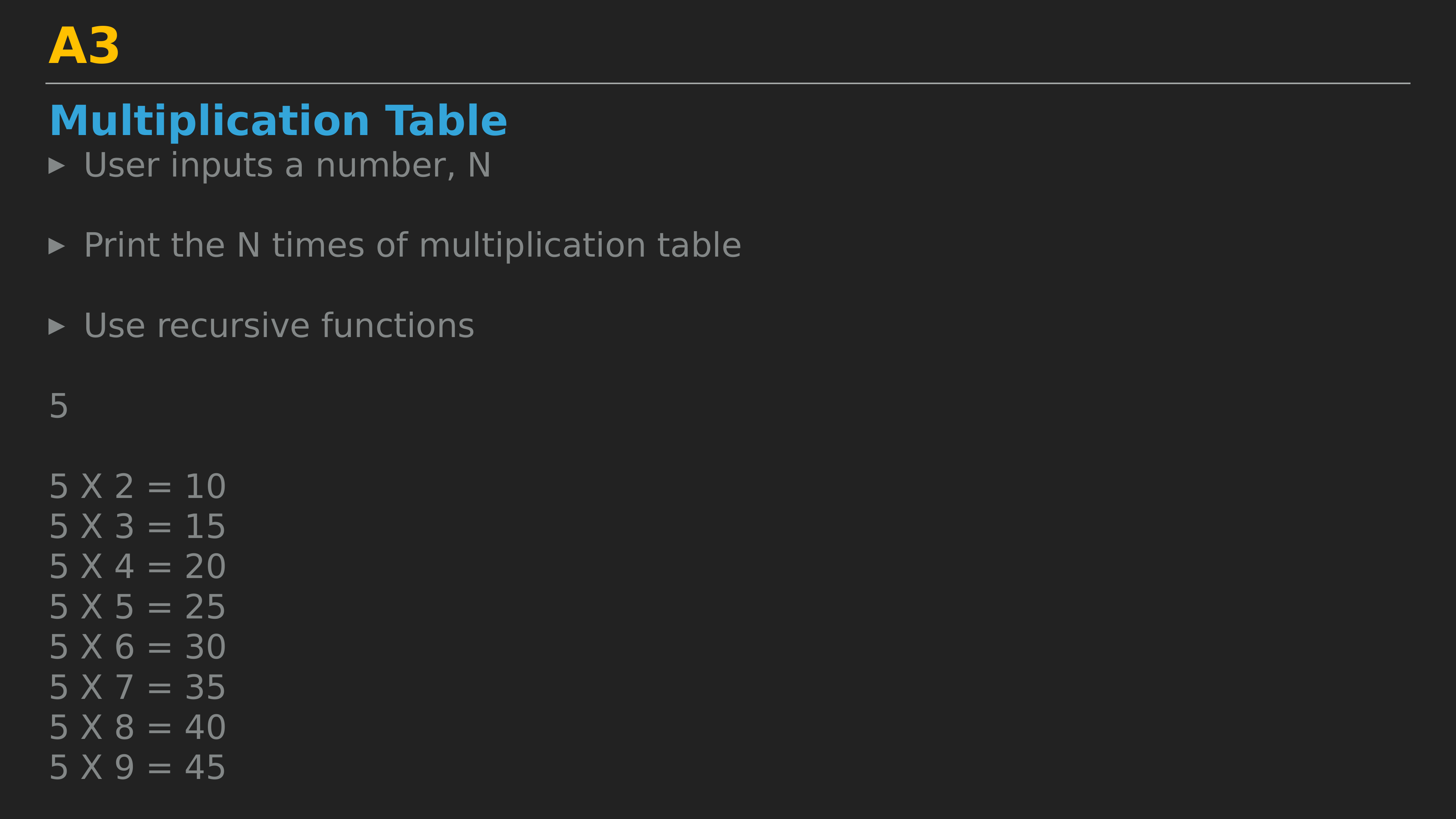

A3
Multiplication Table
User inputs a number, N

Print the N times of multiplication table

Use recursive functions

5

5 X 2 = 10
5 X 3 = 15
5 X 4 = 20
5 X 5 = 25
5 X 6 = 30
5 X 7 = 35
5 X 8 = 40
5 X 9 = 45